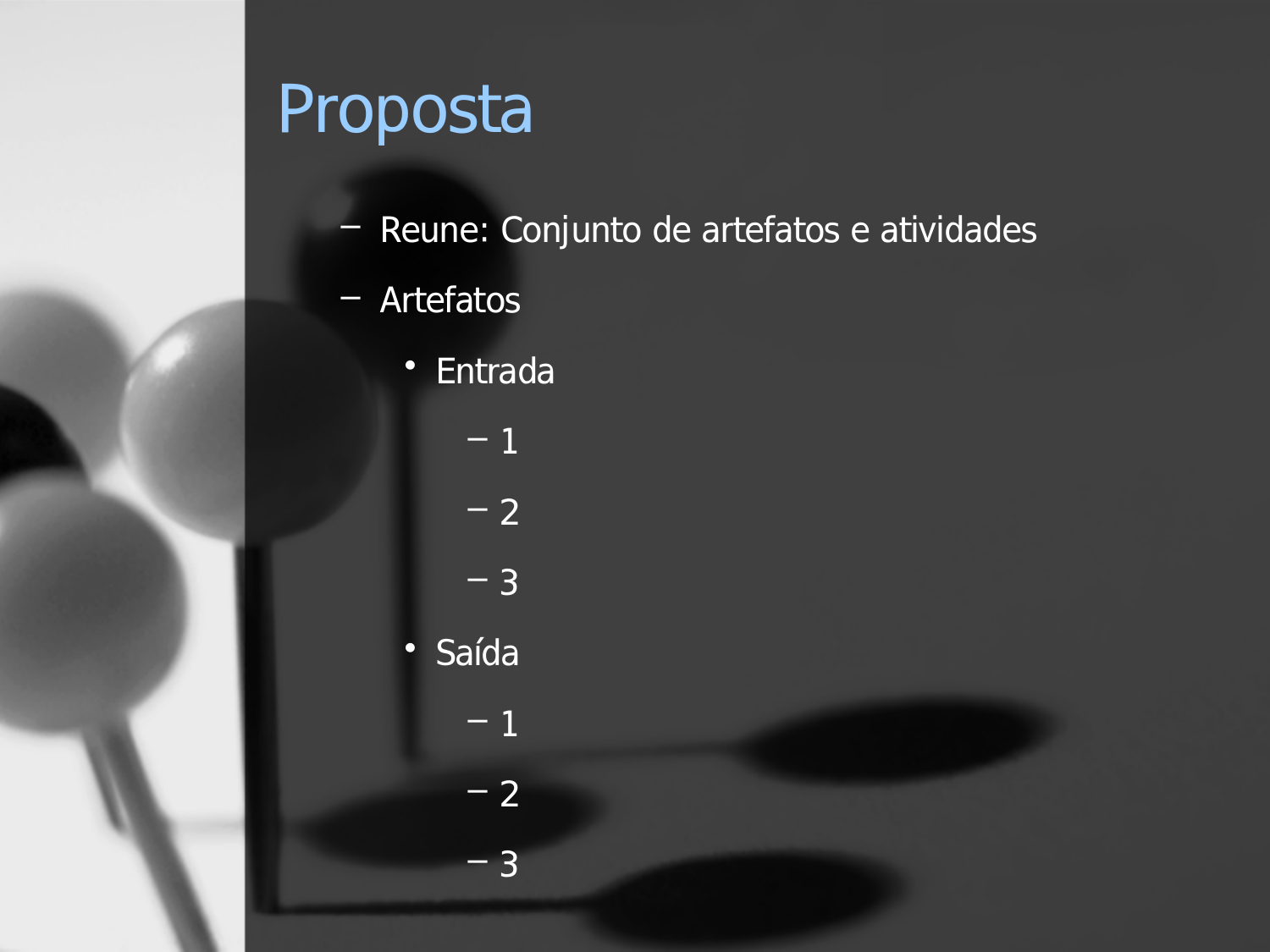

# Proposta
Reune: Conjunto de artefatos e atividades
Artefatos
Entrada
1
2
3
Saída
1
2
3